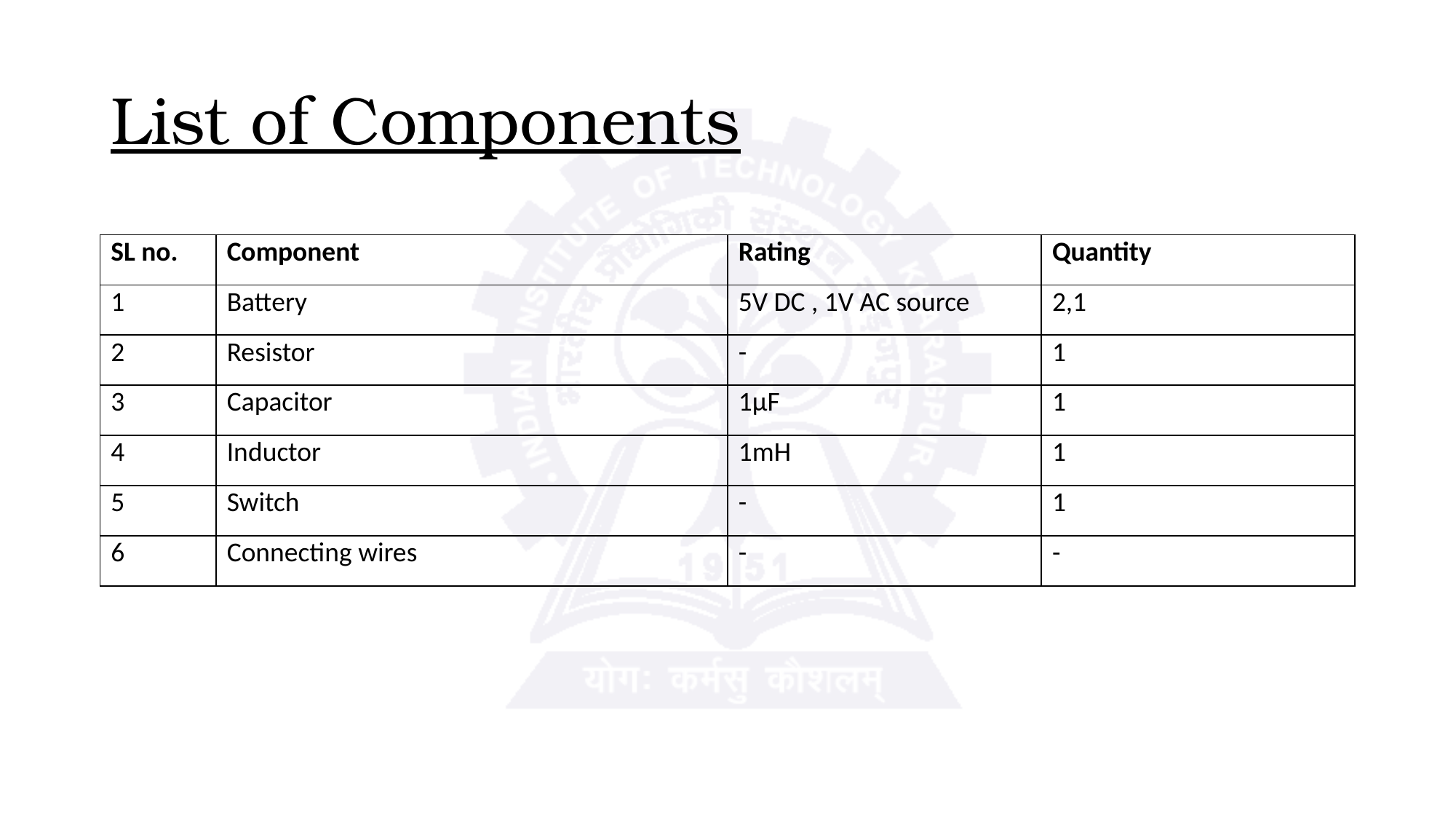

# List of Components
| SL no. | Component | Rating | Quantity |
| --- | --- | --- | --- |
| 1 | Battery | 5V DC , 1V AC source | 2,1 |
| 2 | Resistor | - | 1 |
| 3 | Capacitor | 1µF | 1 |
| 4 | Inductor | 1mH | 1 |
| 5 | Switch | - | 1 |
| 6 | Connecting wires | - | - |
|  |  |  |  |